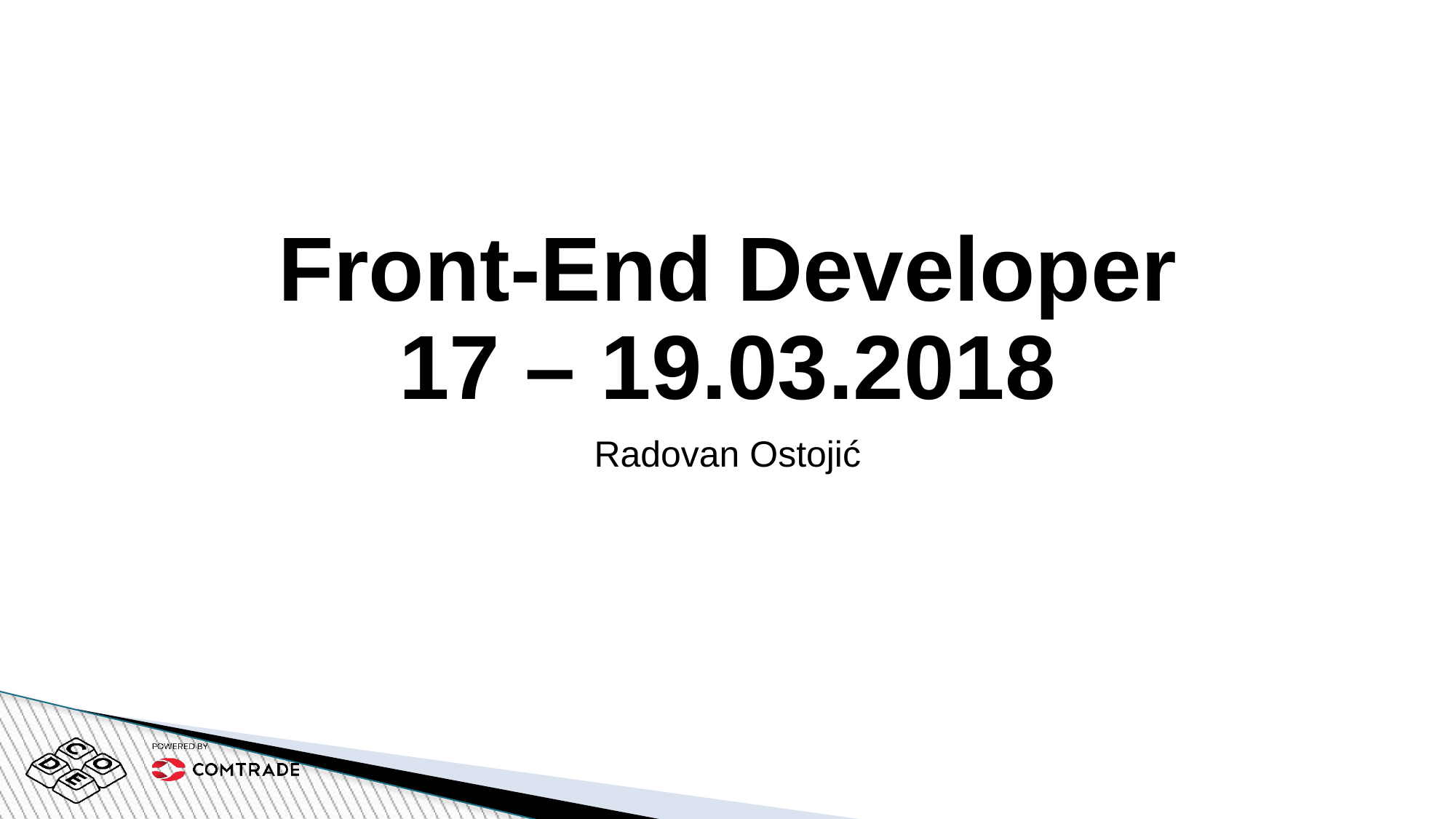

# Front-End Developer 17 – 19.03.2018
Radovan Ostojić